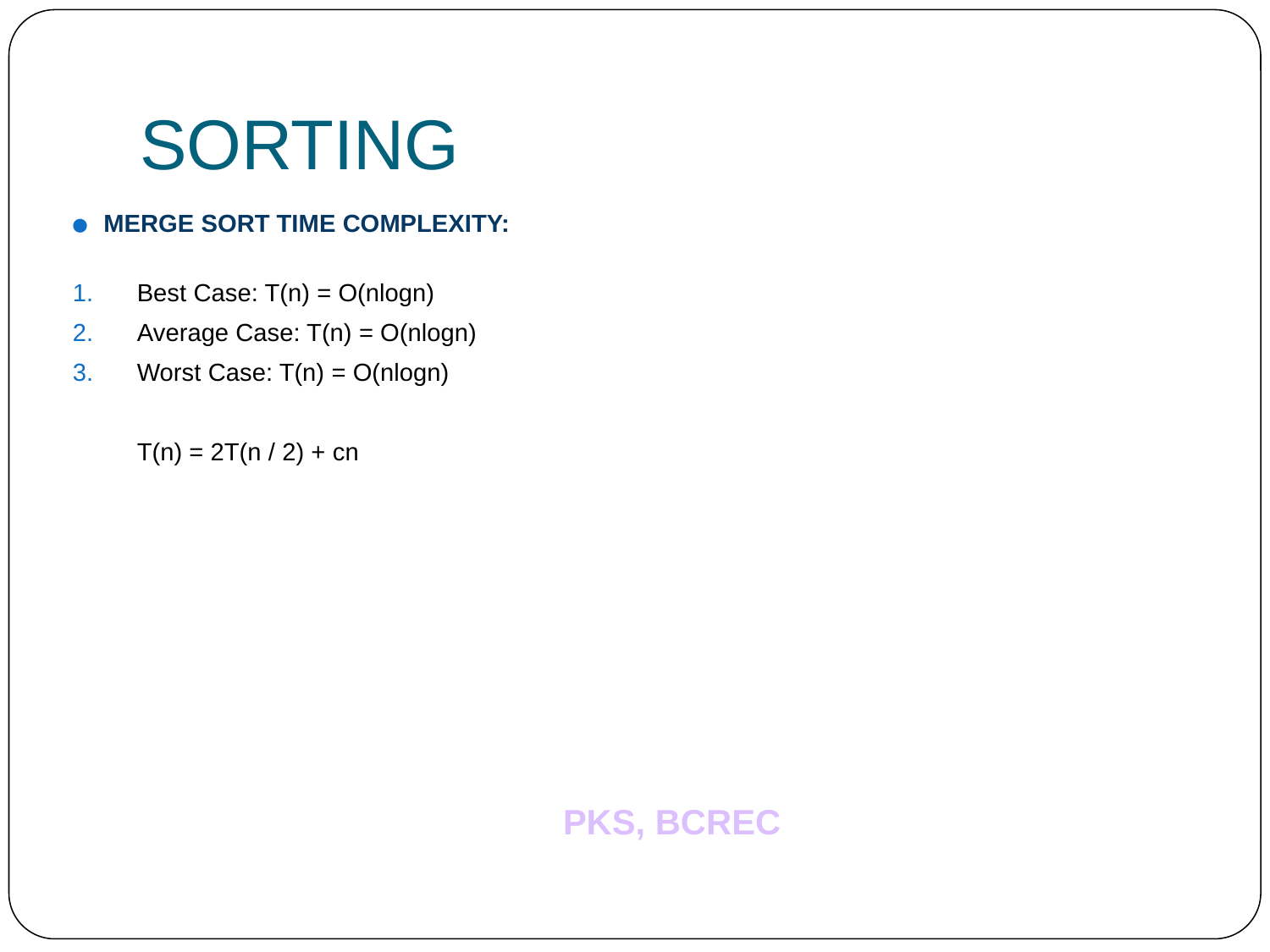

# SORTING
MERGE SORT TIME COMPLEXITY:

Best Case: T(n) = O(nlogn)
Average Case: T(n) = O(nlogn)
Worst Case: T(n) = O(nlogn)

	T(n) = 2T(n / 2) + cn